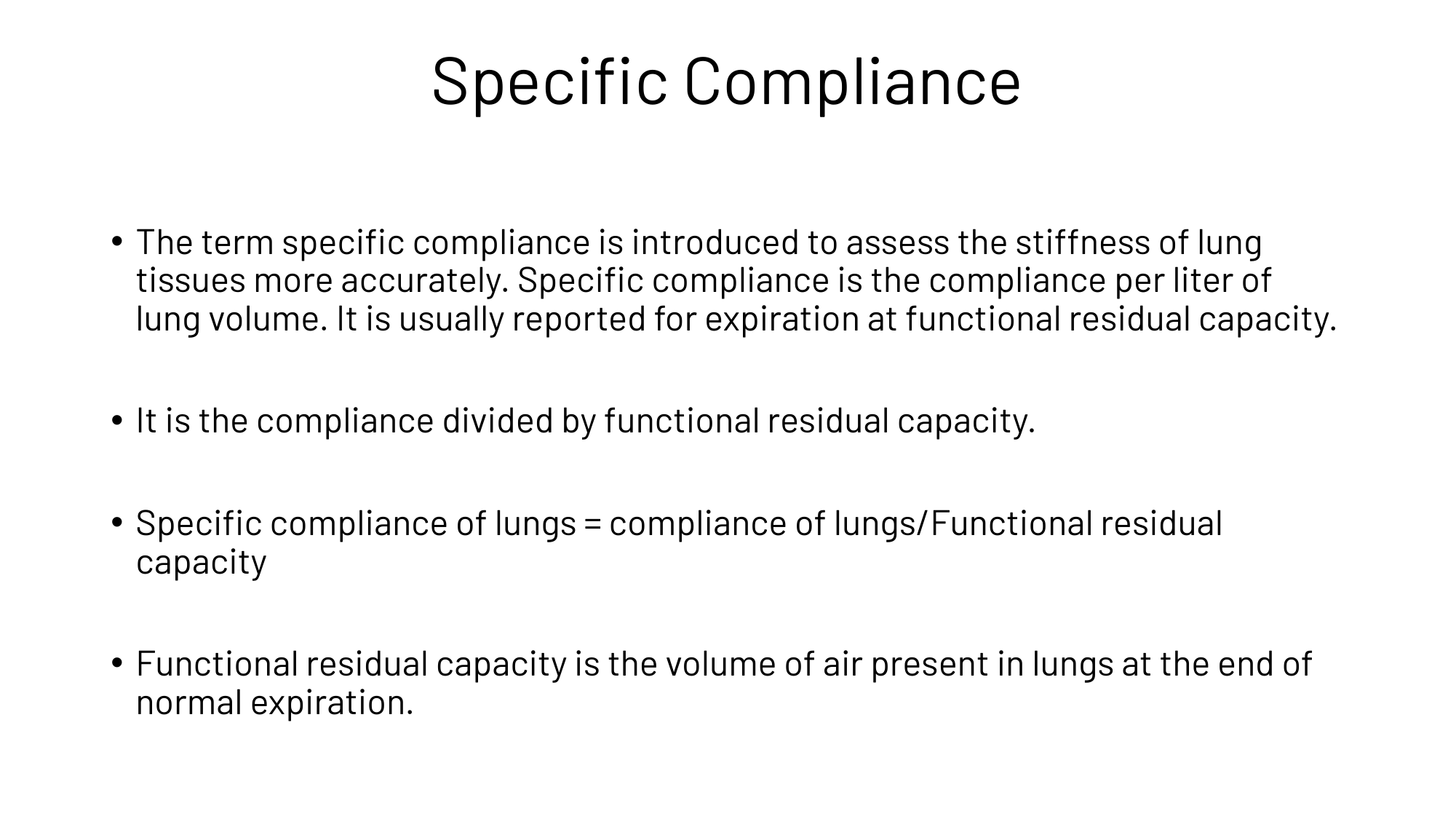

# Specific Compliance
The term specific compliance is introduced to assess the stiffness of lung tissues more accurately. Specific compliance is the compliance per liter of lung volume. It is usually reported for expiration at functional residual capacity.

It is the compliance divided by functional residual capacity.

Specific compliance of lungs = compliance of lungs/Functional residual capacity

Functional residual capacity is the volume of air present in lungs at the end of normal expiration.